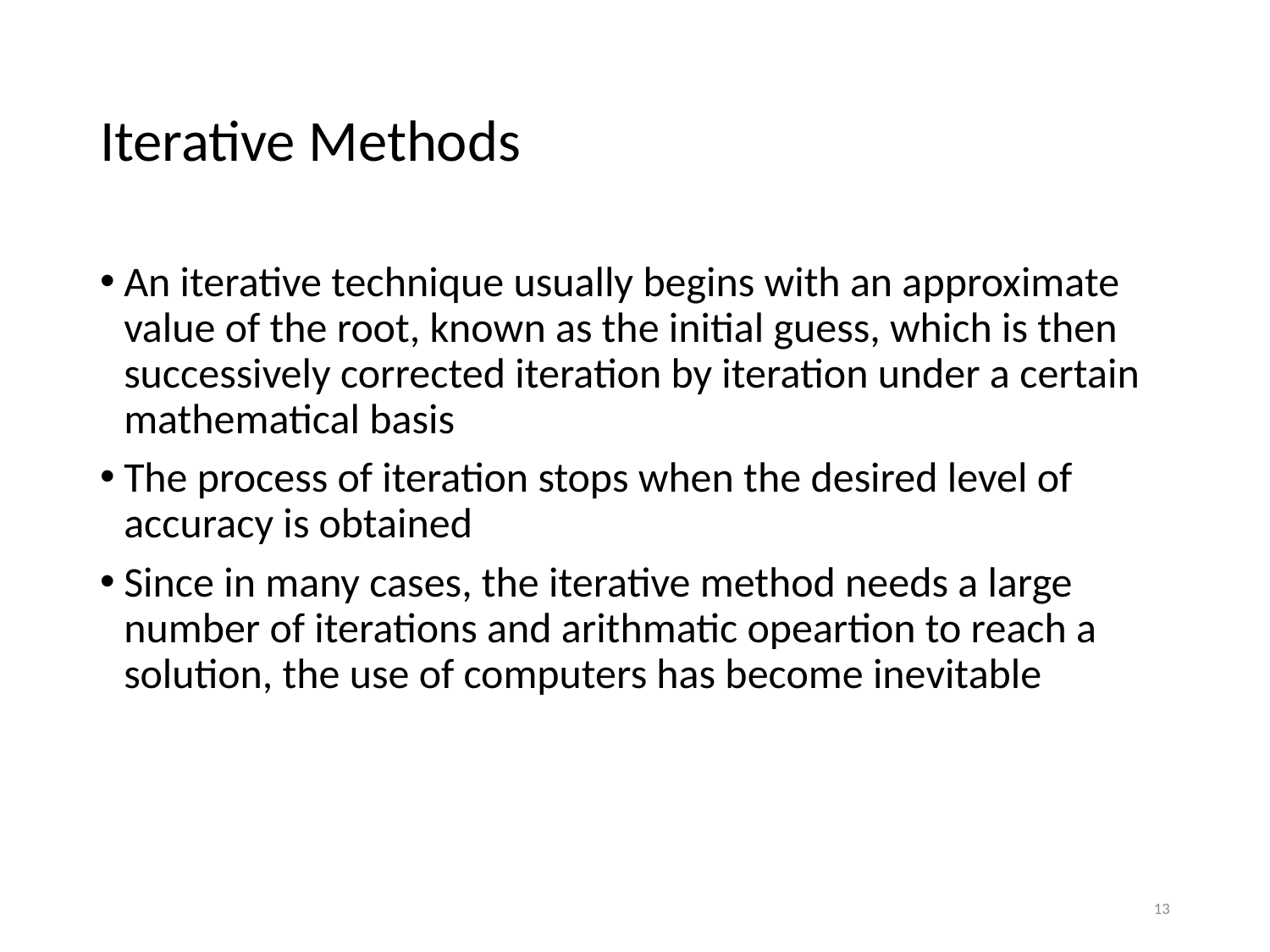

# Iterative Methods
An iterative technique usually begins with an approximate value of the root, known as the initial guess, which is then successively corrected iteration by iteration under a certain mathematical basis
The process of iteration stops when the desired level of accuracy is obtained
Since in many cases, the iterative method needs a large number of iterations and arithmatic opeartion to reach a solution, the use of computers has become inevitable
13